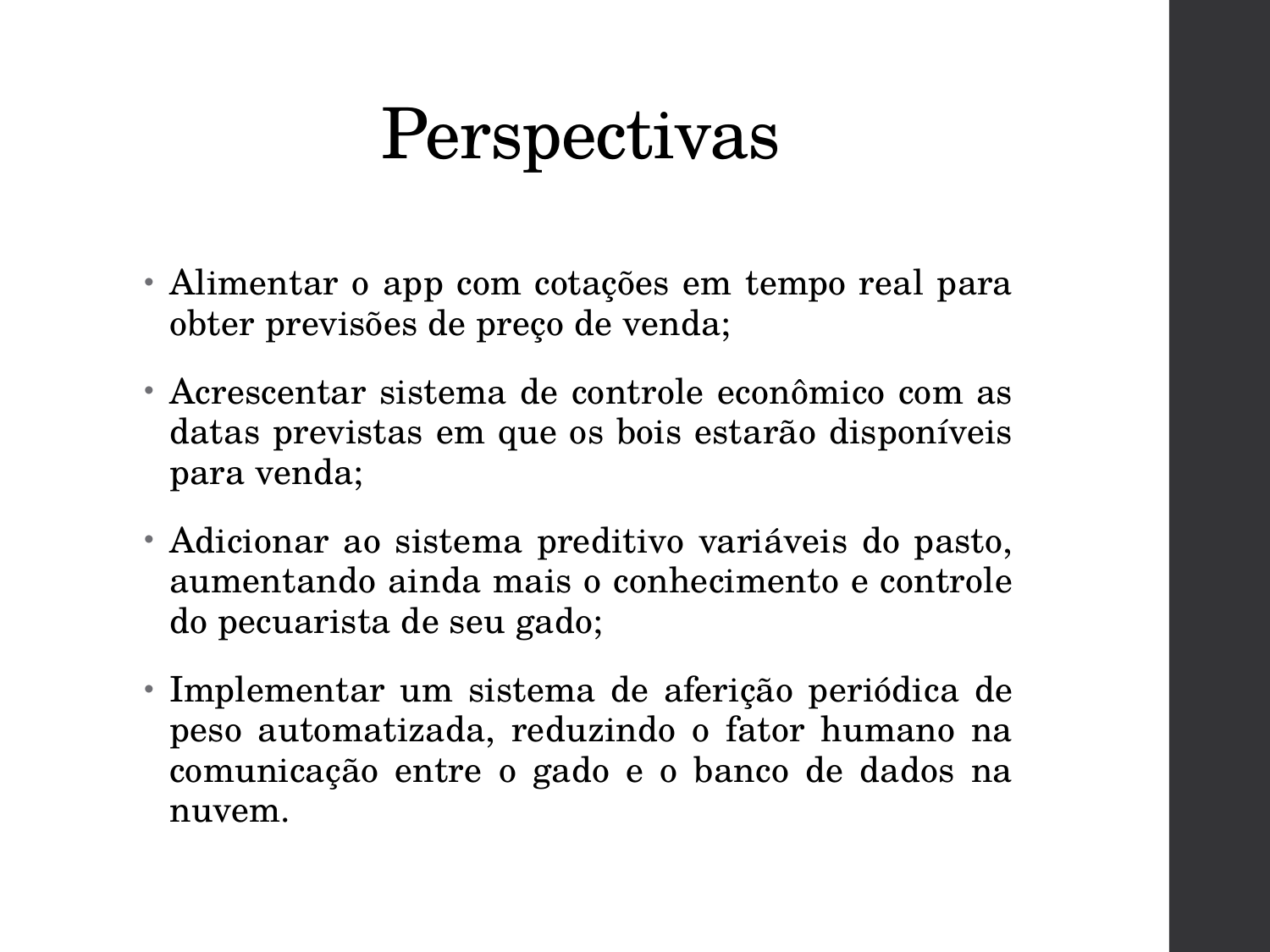

# Perspectivas
Alimentar o app com cotações em tempo real para obter previsões de preço de venda;
Acrescentar sistema de controle econômico com as datas previstas em que os bois estarão disponíveis para venda;
Adicionar ao sistema preditivo variáveis do pasto, aumentando ainda mais o conhecimento e controle do pecuarista de seu gado;
Implementar um sistema de aferição periódica de peso automatizada, reduzindo o fator humano na comunicação entre o gado e o banco de dados na nuvem.